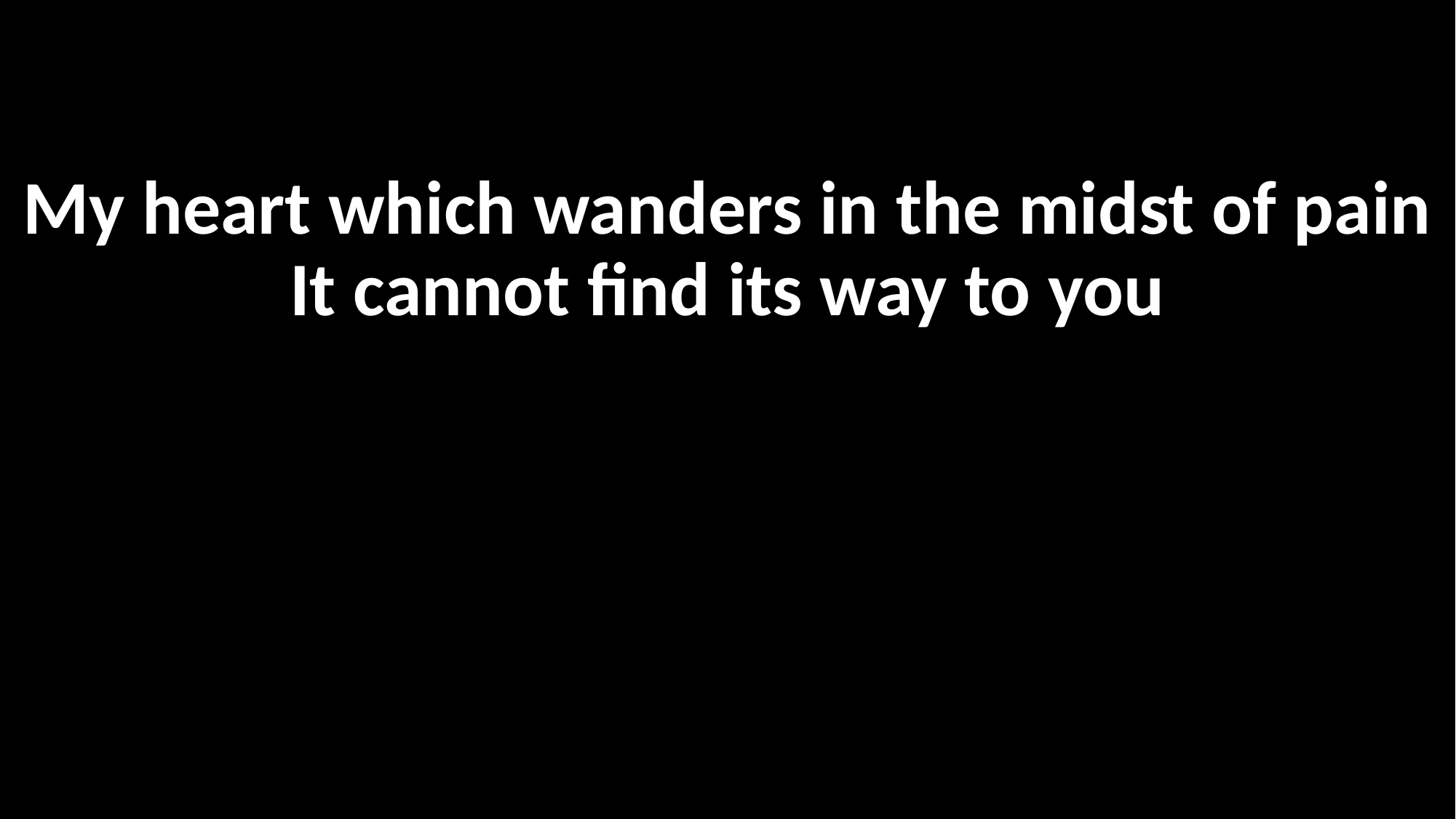

My heart which wanders in the midst of pain
It cannot find its way to you